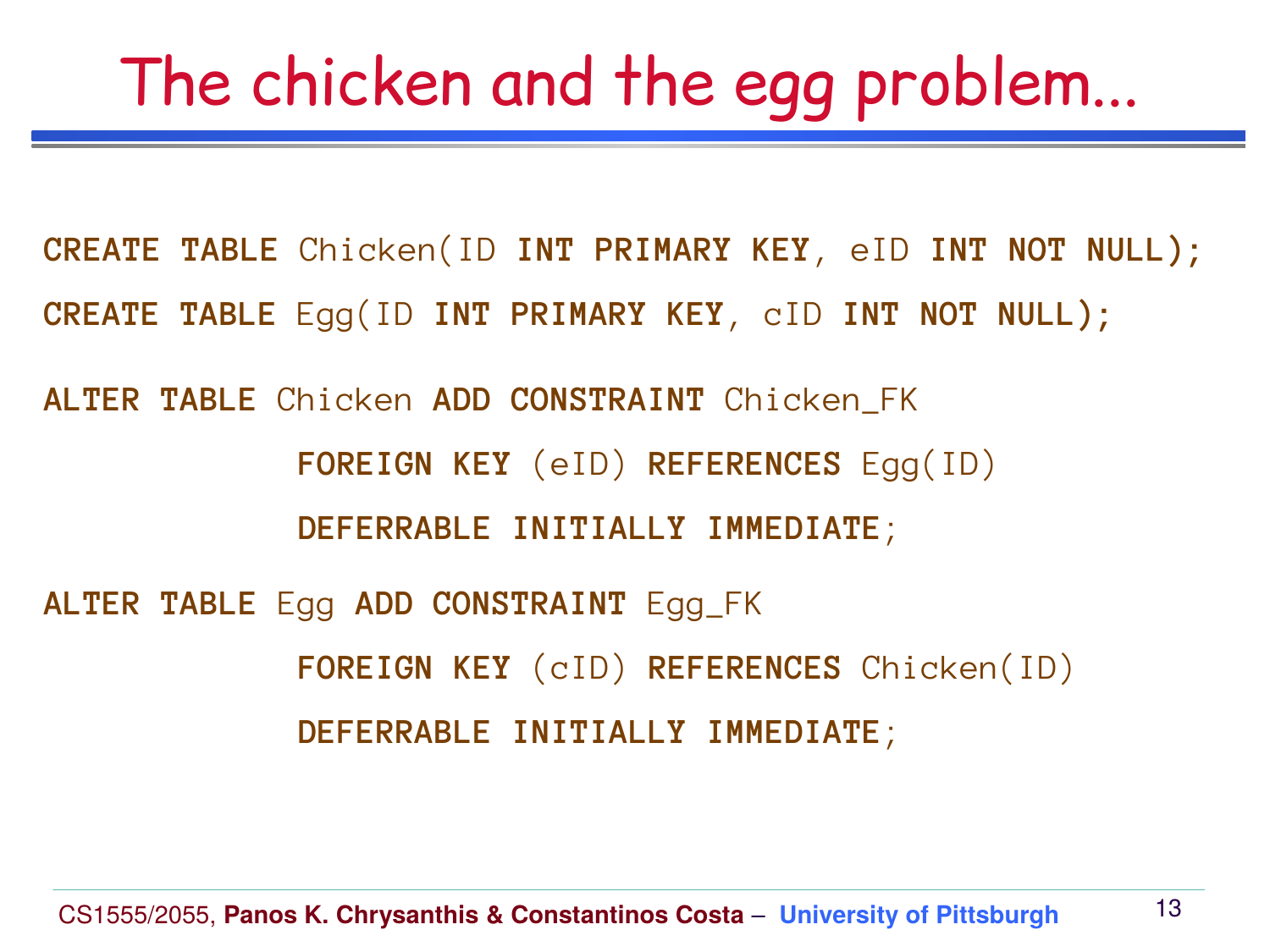

# The chicken and the egg problem...
CREATE TABLE Chicken(ID INT PRIMARY KEY, eID INT NOT NULL);
CREATE TABLE Egg(ID INT PRIMARY KEY, cID INT NOT NULL);
ALTER TABLE Chicken ADD CONSTRAINT Chicken_FK
		FOREIGN KEY (eID) REFERENCES Egg(ID)
		DEFERRABLE INITIALLY IMMEDIATE;
ALTER TABLE Egg ADD CONSTRAINT Egg_FK
		FOREIGN KEY (cID) REFERENCES Chicken(ID)
		DEFERRABLE INITIALLY IMMEDIATE;